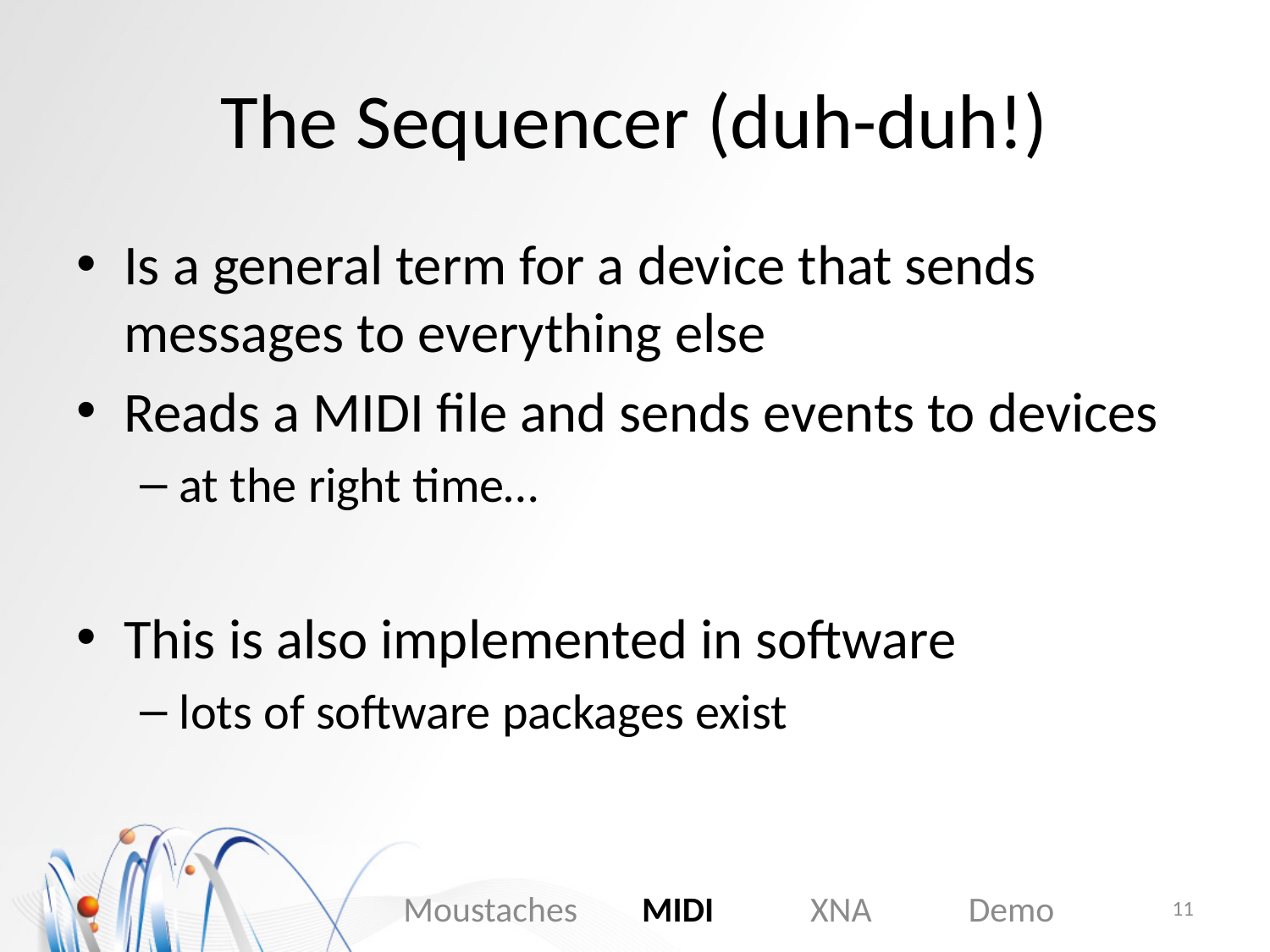

# The Sequencer (duh-duh!)
Is a general term for a device that sends messages to everything else
Reads a MIDI file and sends events to devices
at the right time…

This is also implemented in software
lots of software packages exist

Moustaches        MIDI            XNA            Demo
11